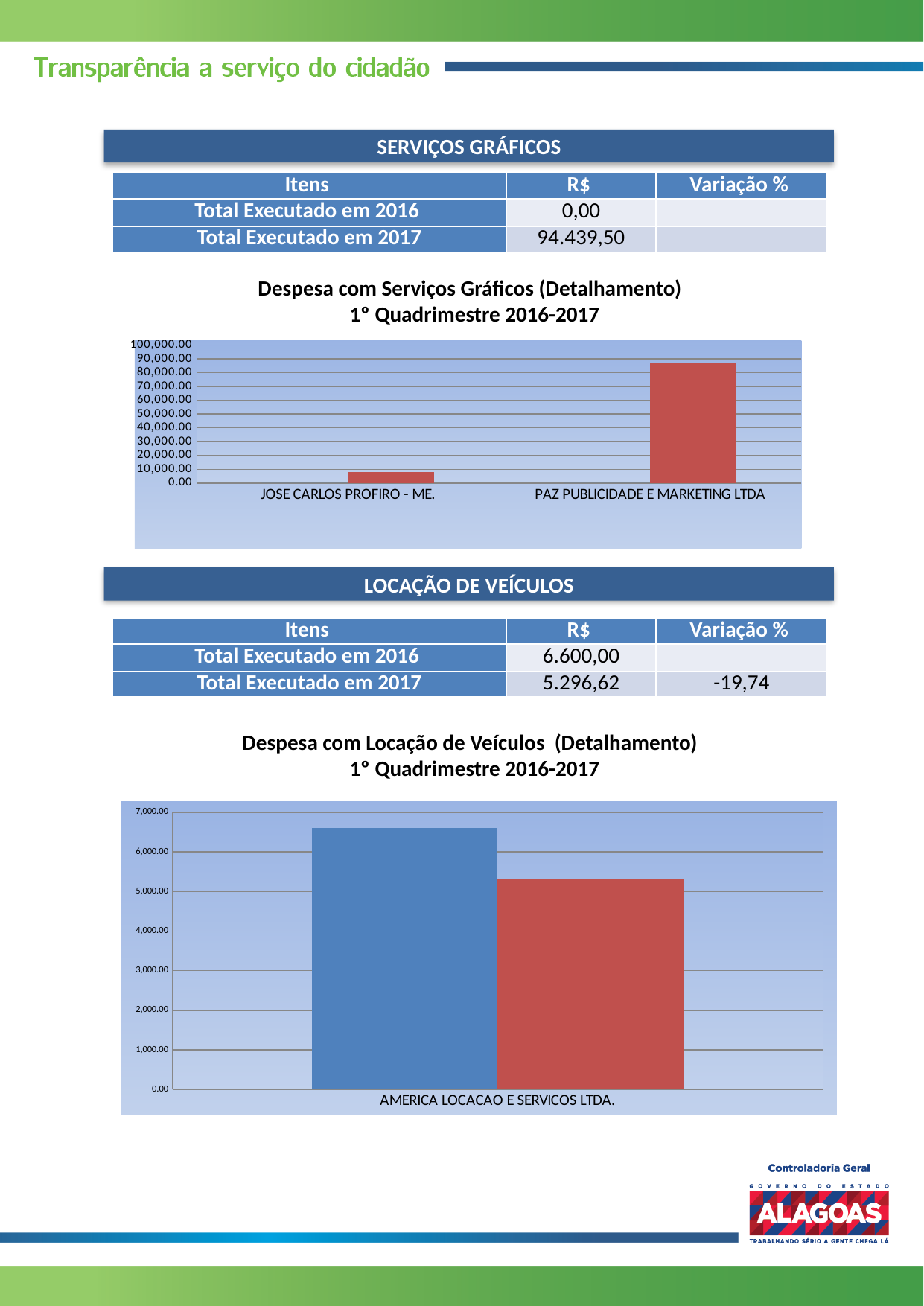

SERVIÇOS GRÁFICOS
| Itens | R$ | Variação % |
| --- | --- | --- |
| Total Executado em 2016 | 0,00 |  |
| Total Executado em 2017 | 94.439,50 |  |
Despesa com Serviços Gráficos (Detalhamento)
1º Quadrimestre 2016-2017

### Chart

| Category |  |  |
|---|---|---|
| JOSE CARLOS PROFIRO - ME. | 0.0 | 7793.5 |
| PAZ PUBLICIDADE E MARKETING LTDA | 0.0 | 86646.0 |
LOCAÇÃO DE VEÍCULOS
| Itens | R$ | Variação % |
| --- | --- | --- |
| Total Executado em 2016 | 6.600,00 |  |
| Total Executado em 2017 | 5.296,62 | -19,74 |
Despesa com Locação de Veículos  (Detalhamento)
1º Quadrimestre 2016-2017

### Chart

| Category |  |  |
|---|---|---|
| AMERICA LOCACAO E SERVICOS LTDA. | 6600.0 | 5296.92 |